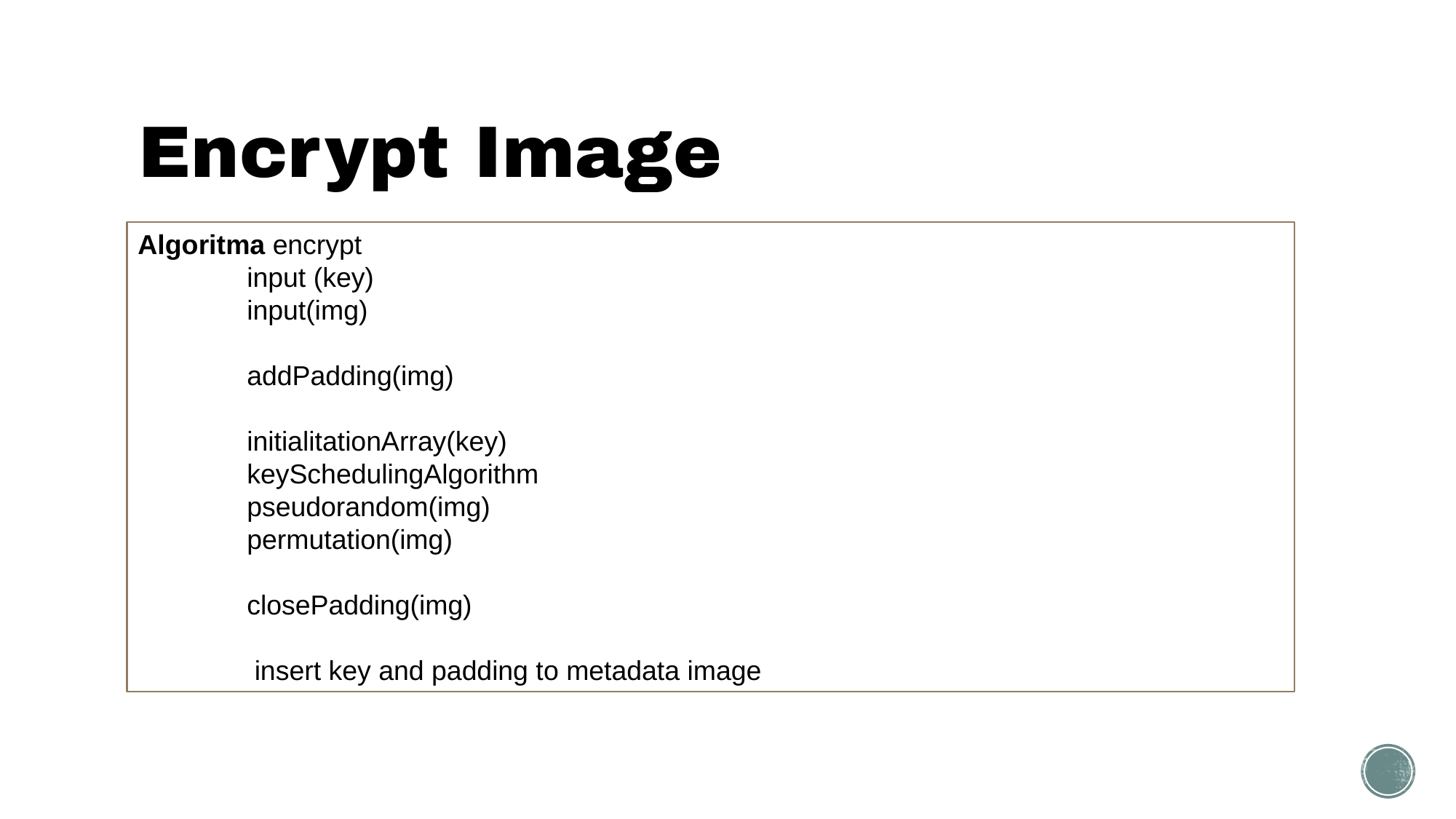

# Encrypt Image
Algoritma encrypt
	input (key)
	input(img)

	addPadding(img)

	initialitationArray(key)
	keySchedulingAlgorithm
	pseudorandom(img)
	permutation(img)

	closePadding(img)

	 insert key and padding to metadata image